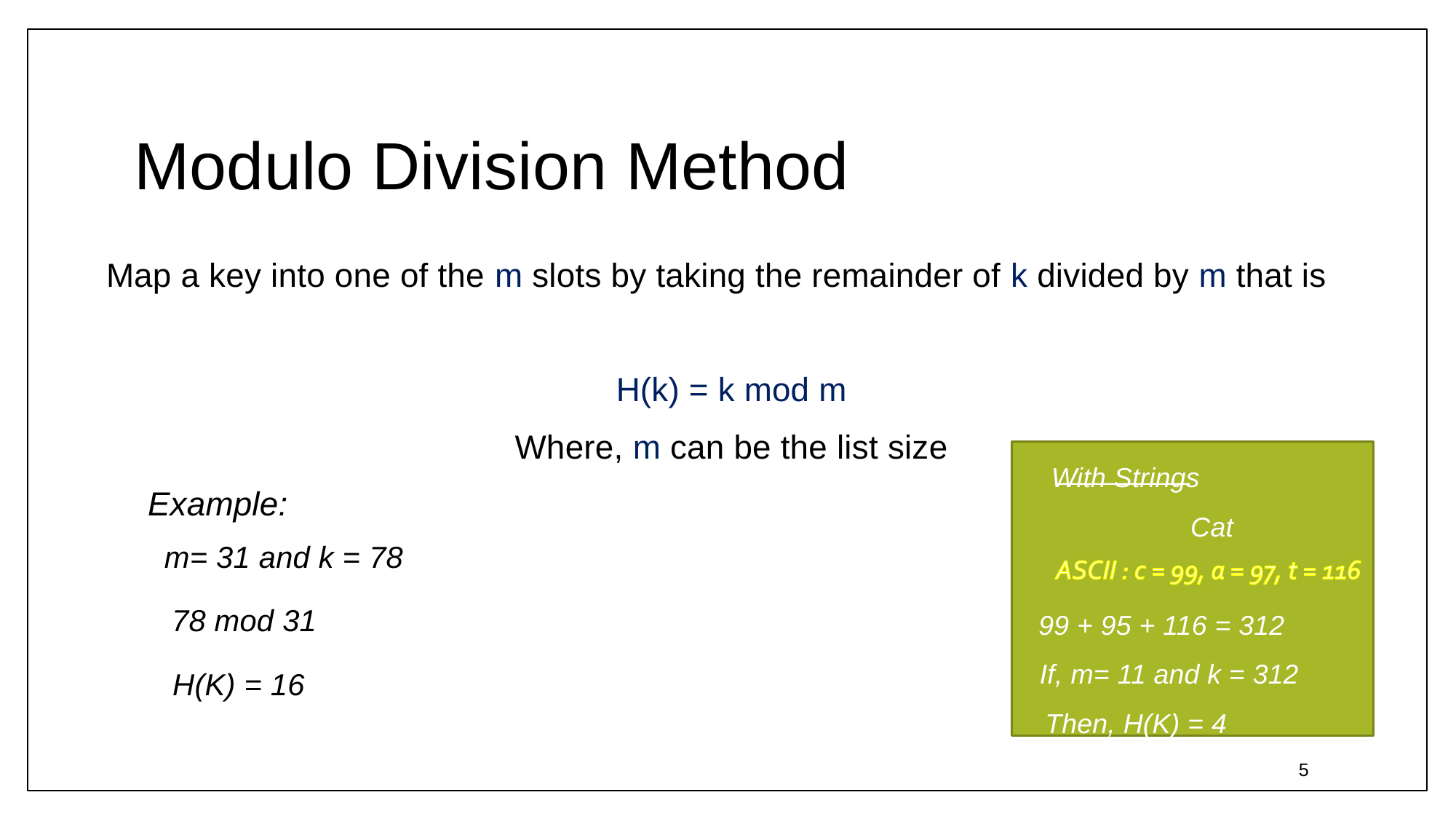

Modulo Division Method
Map a key into one of the m slots by taking the remainder of k divided by m that is
H(k) = k mod m
Where, m can be the list size

With Strings
Example:

Cat
m= 31 and k = 78

78 mod 31
99 + 95 + 116 = 312
If, m= 11 and k = 312
H(K) = 16
Then, H(K) = 4
5